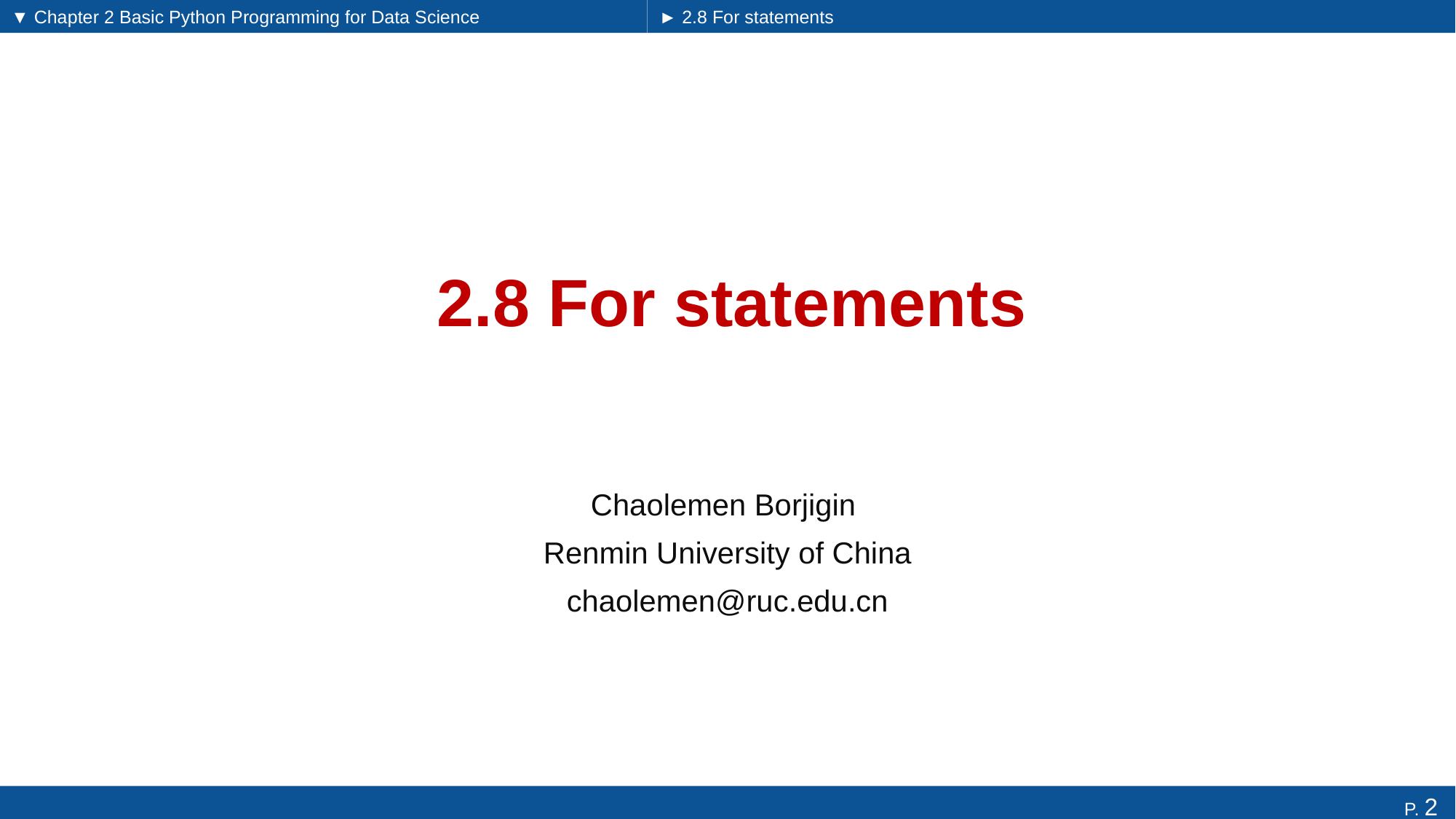

▼ Chapter 2 Basic Python Programming for Data Science
► 2.8 For statements

# 2.8 For statements
Chaolemen Borjigin
Renmin University of China
chaolemen@ruc.edu.cn